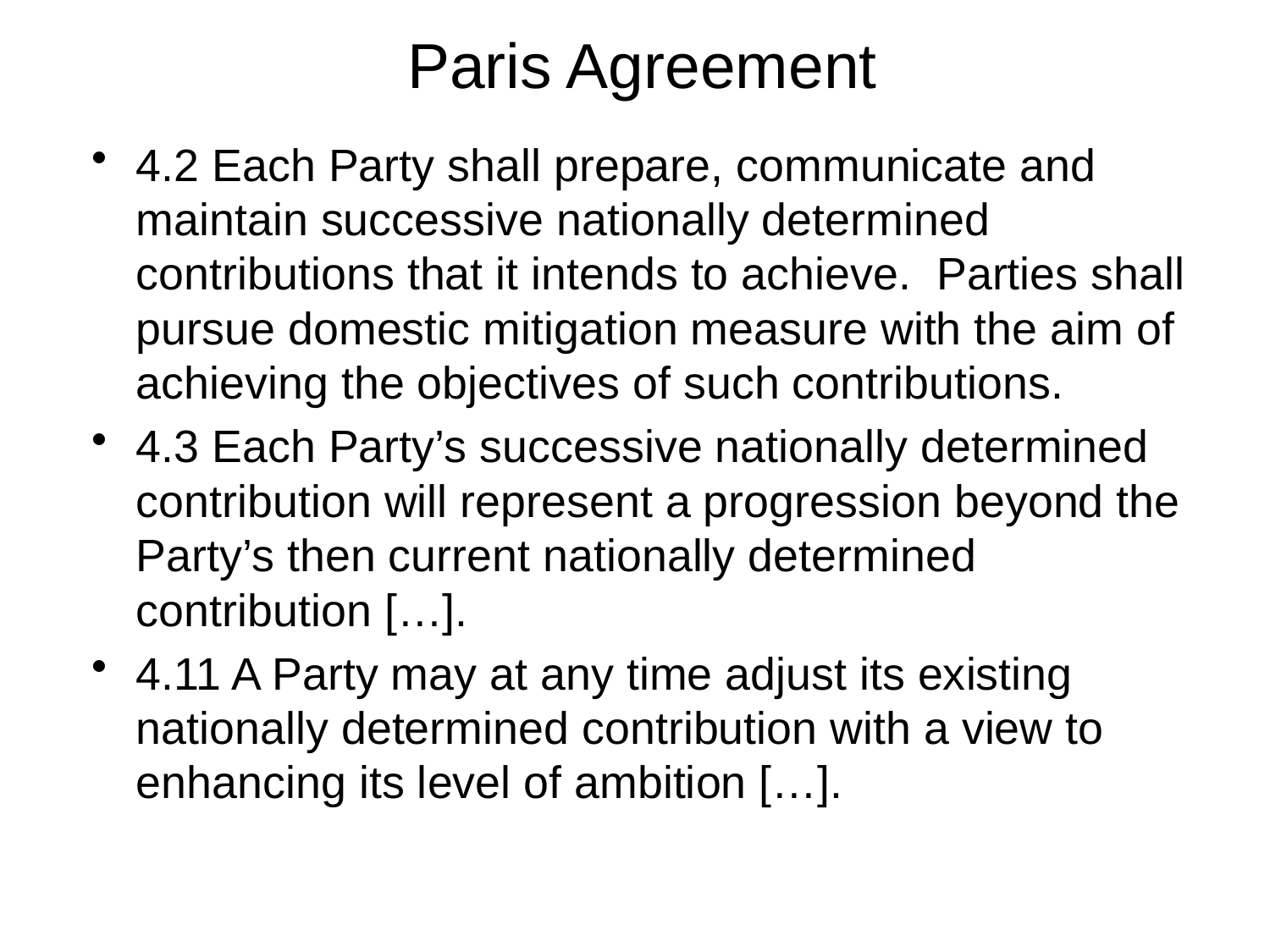

# Paris Agreement

4.2 Each Party shall prepare, communicate and maintain successive nationally determined contributions that it intends to achieve.  Parties shall pursue domestic mitigation measure with the aim of achieving the objectives of such contributions.
4.3 Each Party’s successive nationally determined contribution will represent a progression beyond the Party’s then current nationally determined contribution […].
4.11 A Party may at any time adjust its existing nationally determined contribution with a view to enhancing its level of ambition […].